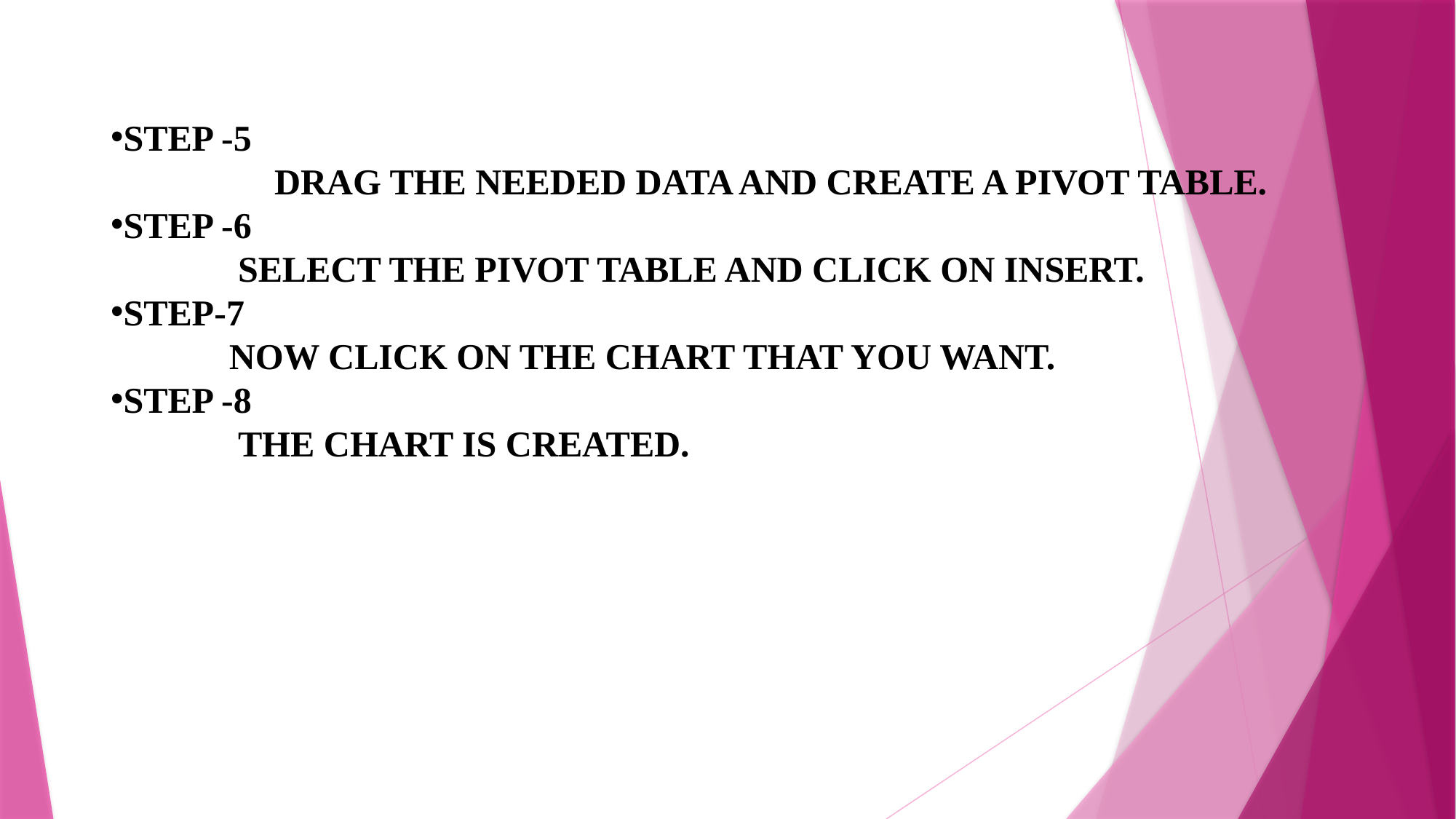

STEP -5
            DRAG THE NEEDED DATA AND CREATE A PIVOT TABLE.
STEP -6
  SELECT THE PIVOT TABLE AND CLICK ON INSERT.
STEP-7
       NOW CLICK ON THE CHART THAT YOU WANT.
STEP -8
              THE CHART IS CREATED.